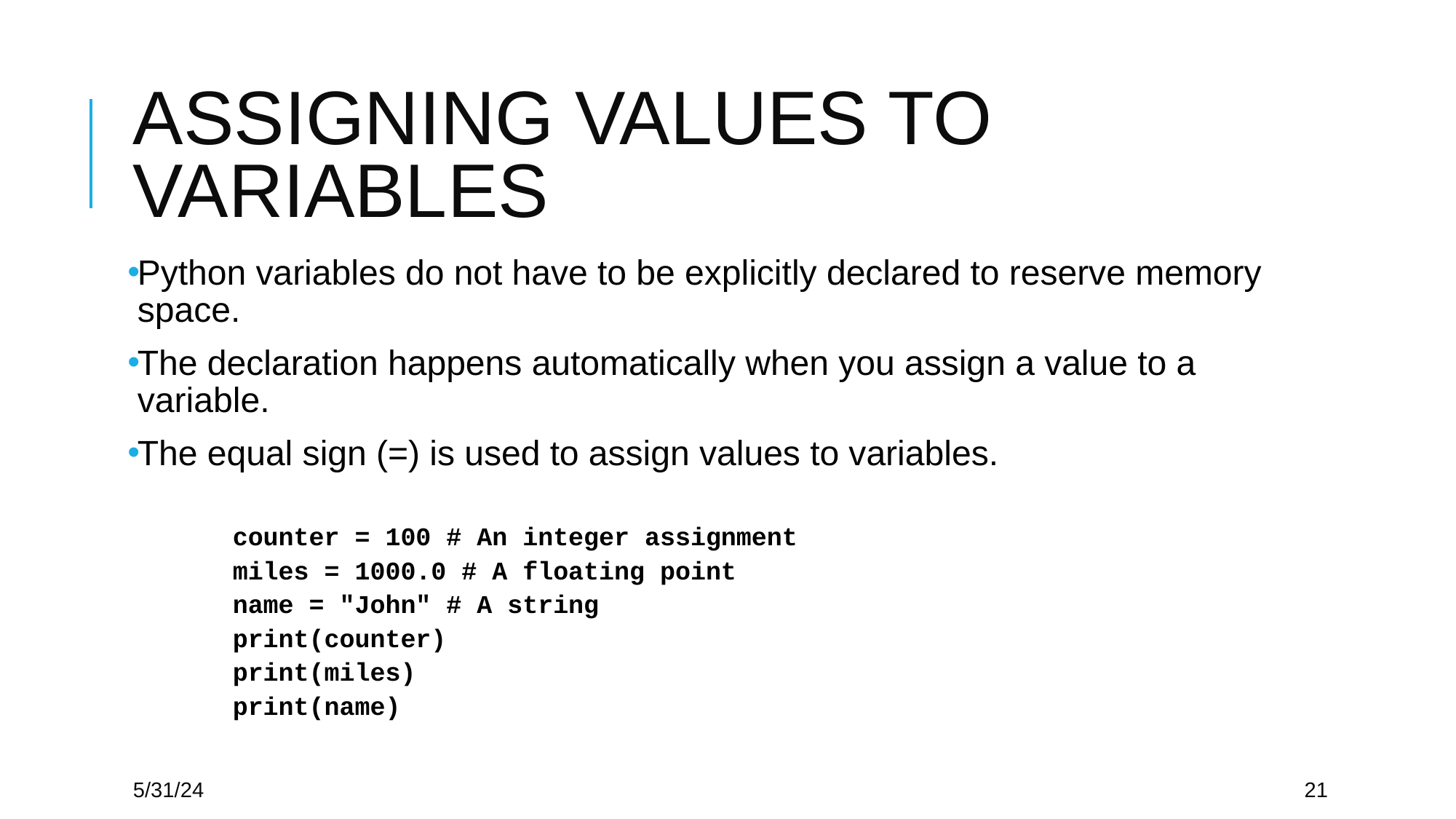

# ASSIGNING VALUES TO VARIABLES
Python variables do not have to be explicitly declared to reserve memory space.
The declaration happens automatically when you assign a value to a variable.
The equal sign (=) is used to assign values to variables.

		counter = 100 # An integer assignment
		miles = 1000.0 # A floating point
		name = "John" # A string
		print(counter)
		print(miles)
		print(name)
5/31/24
21